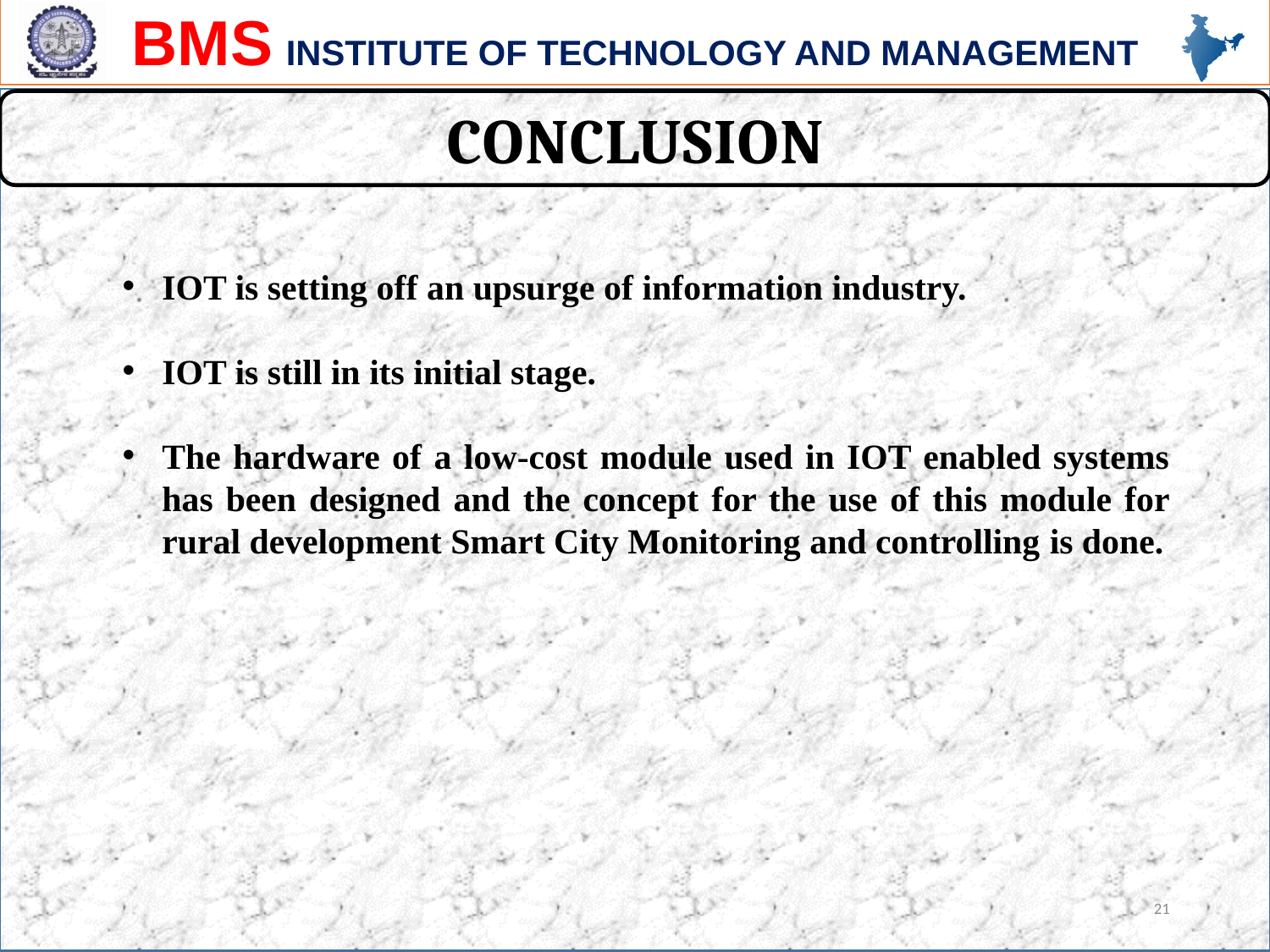

CONCLUSION
IOT is setting off an upsurge of information industry.

IOT is still in its initial stage.

The hardware of a low-cost module used in IOT enabled systems has been designed and the concept for the use of this module for rural development Smart City Monitoring and controlling is done.
21